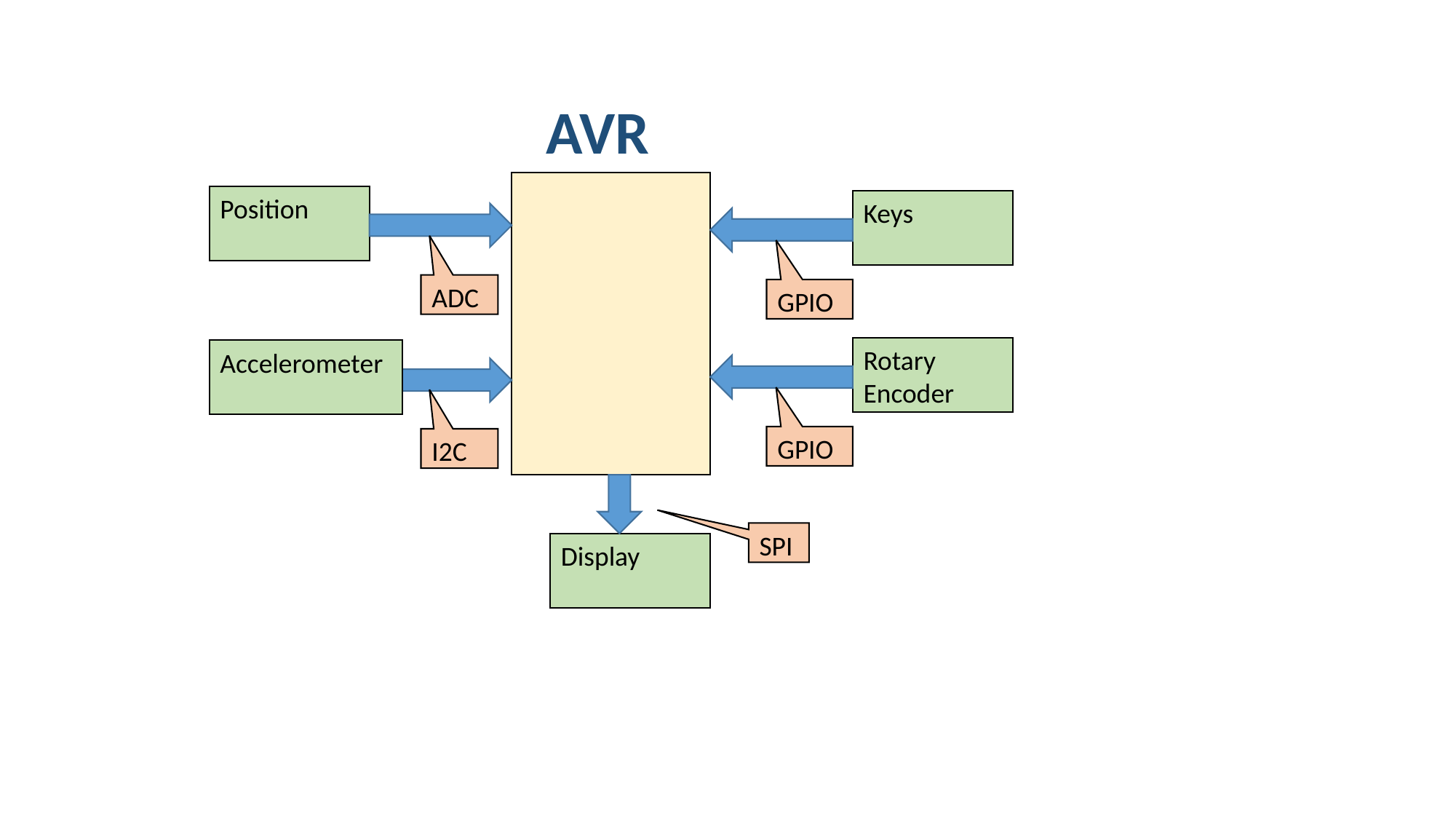

AVR

Position
Keys

ADC
GPIO
Rotary Encoder
Accelerometer

GPIO
I2C

SPI
Display